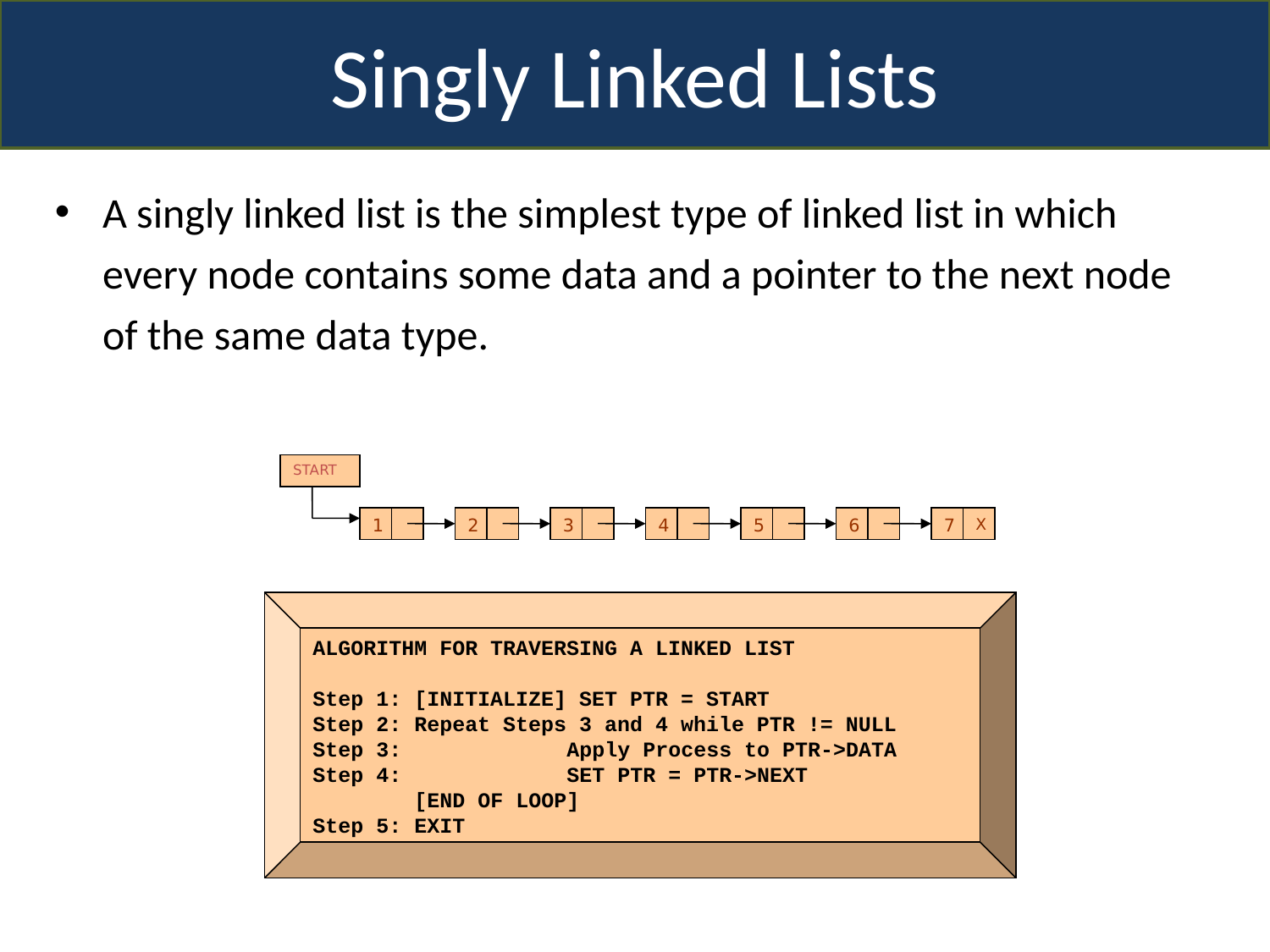

Singly Linked Lists
A singly linked list is the simplest type of linked list in which every node contains some data and a pointer to the next node of the same data type.
START

1

2

3

4

5

6

7
X

ALGORITHM FOR TRAVERSING A LINKED LIST

Step 1: [INITIALIZE] SET PTR = START
Step 2: Repeat Steps 3 and 4 while PTR != NULL
Step 3: 		Apply Process to PTR->DATA
Step 4: 		SET PTR = PTR->NEXT
        [END OF LOOP]
Step 5: EXIT